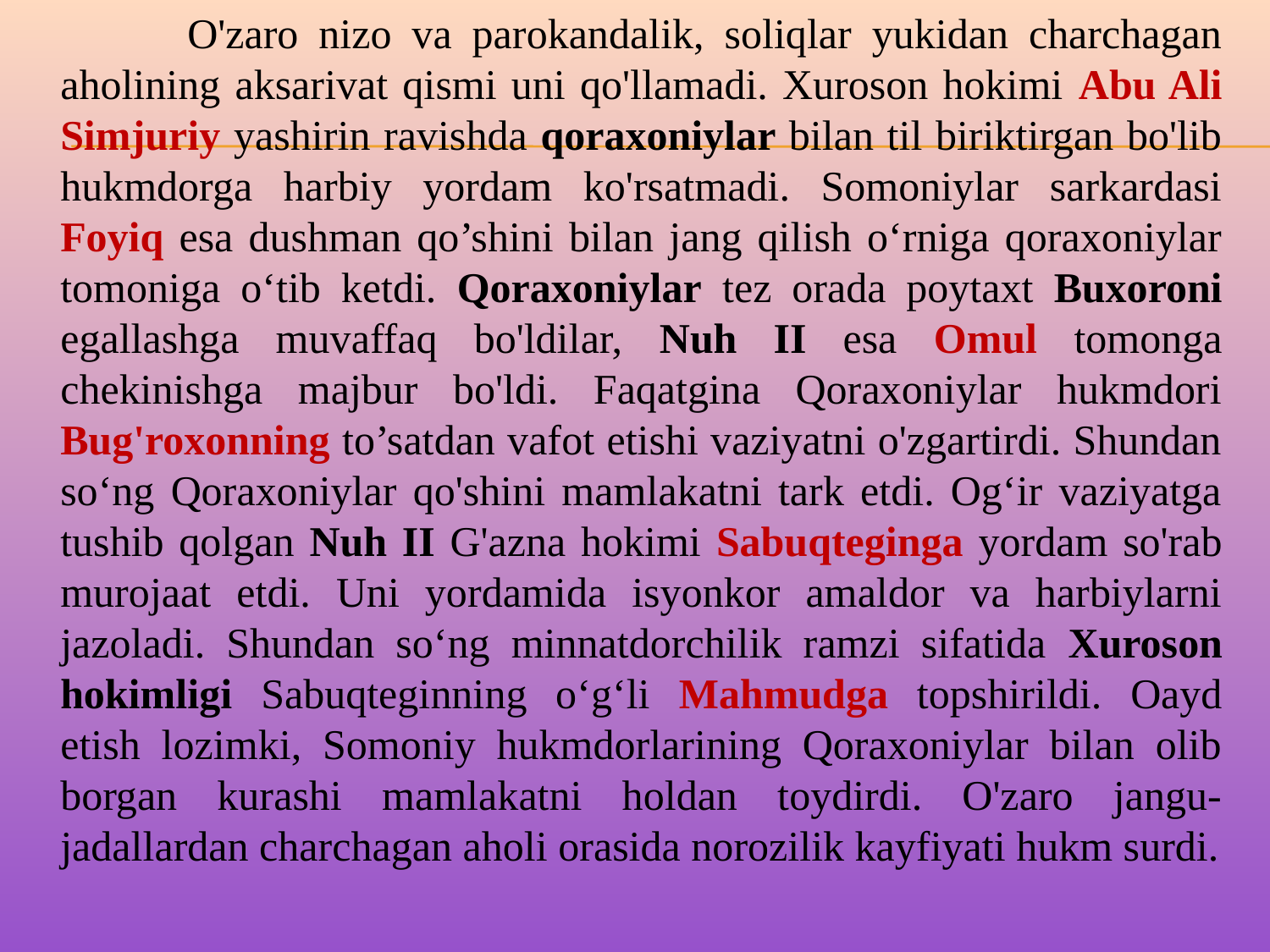

O'zaro nizo va parokandalik, soliqlar yukidan charchagan aholining aksarivat qismi uni qo'llamadi. Xuroson hokimi Abu Ali Simjuriy yashirin ravishda qoraxoniylar bilan til biriktirgan bo'lib hukmdorga harbiy yordam ko'rsatmadi. Somoniylar sarkardasi Foyiq esa dushman qo’shini bilan jang qilish o‘rniga qoraxoniylar tomoniga o‘tib ketdi. Qoraxoniylar tez orada poytaxt Buxoroni egallashga muvaffaq bo'ldilar, Nuh II esa Omul tomonga chekinishga majbur bo'ldi. Faqatgina Qoraxoniylar hukmdori Bug'roxonning to’satdan vafot etishi vaziyatni o'zgartirdi. Shundan so‘ng Qoraxoniylar qo'shini mamlakatni tark etdi. Og‘ir vaziyatga tushib qolgan Nuh II G'azna hokimi Sabuqteginga yordam so'rab murojaat etdi. Uni yordamida isyonkor amaldor va harbiylarni jazoladi. Shundan so‘ng minnatdorchilik ramzi sifatida Xuroson hokimligi Sabuqteginning o‘g‘li Mahmudga topshirildi. Oayd etish lozimki, Somoniy hukmdorlarining Qoraxoniylar bilan olib borgan kurashi mamlakatni holdan toydirdi. O'zaro jangu-jadallardan charchagan aholi orasida norozilik kayfiyati hukm surdi.